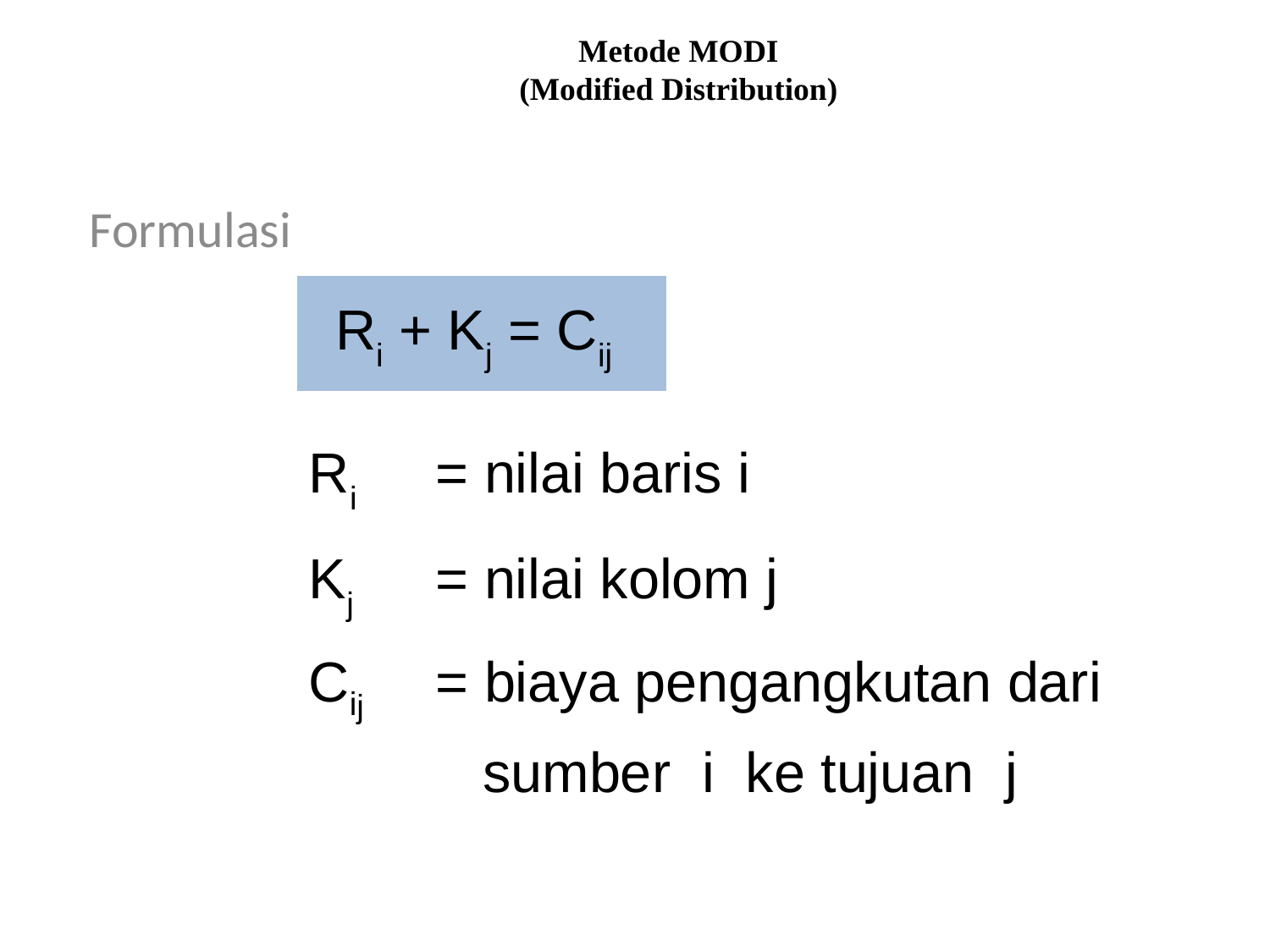

# Metode MODI (Modified Distribution)
Formulasi
Ri + Kj = Cij
Ri	= nilai baris i
Kj	= nilai kolom j
Cij	= biaya pengangkutan dari
	   sumber  i  ke tujuan  j